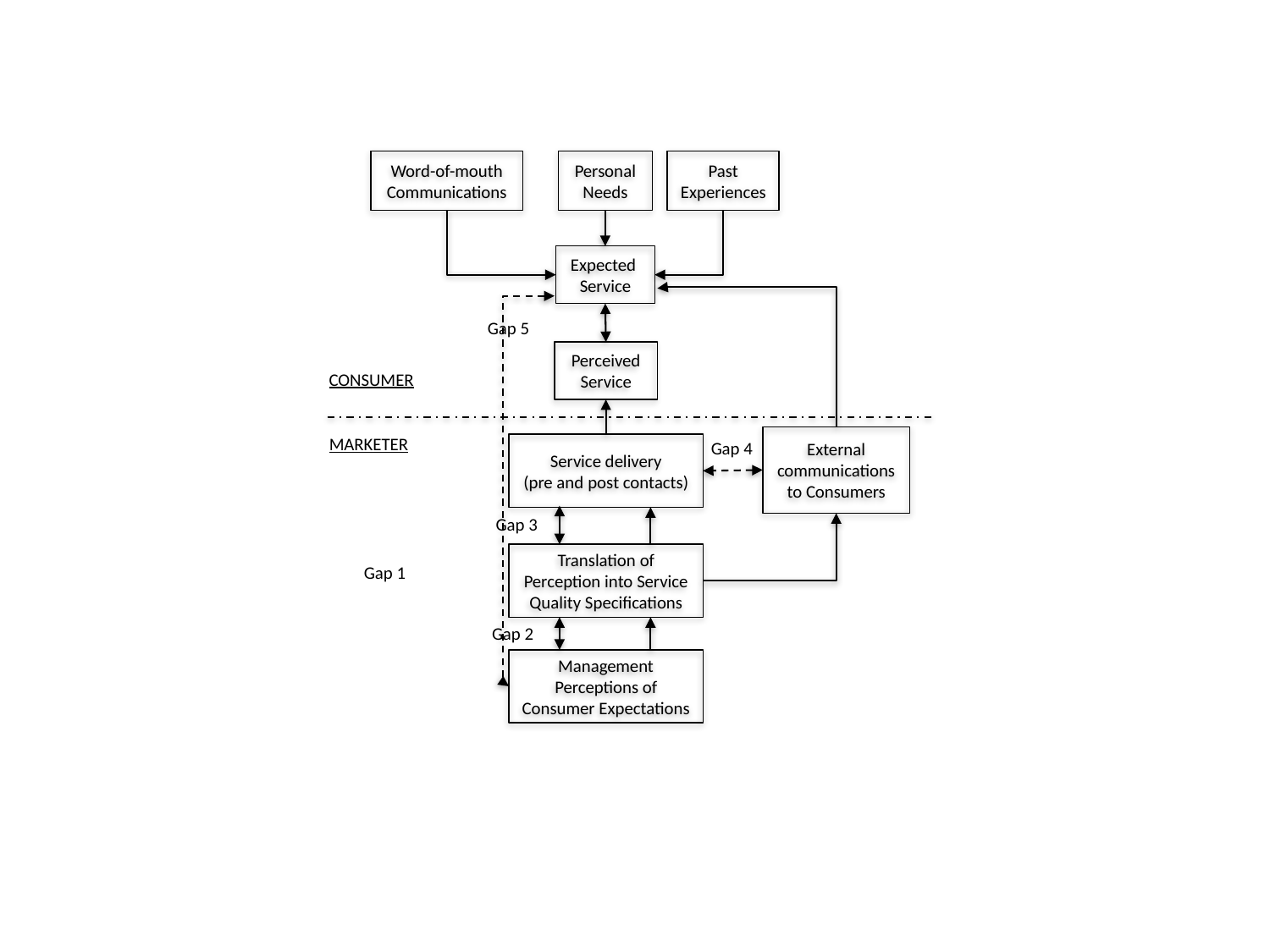

Past Experiences
Word-of-mouth Communications
Personal Needs
Expected
Service
Gap 5
Perceived Service
CONSUMER
MARKETER
External communications to Consumers
Gap 4
Service delivery
(pre and post contacts)
Gap 3
Translation of Perception into Service Quality Specifications
Gap 1
Gap 2
Management Perceptions of Consumer Expectations